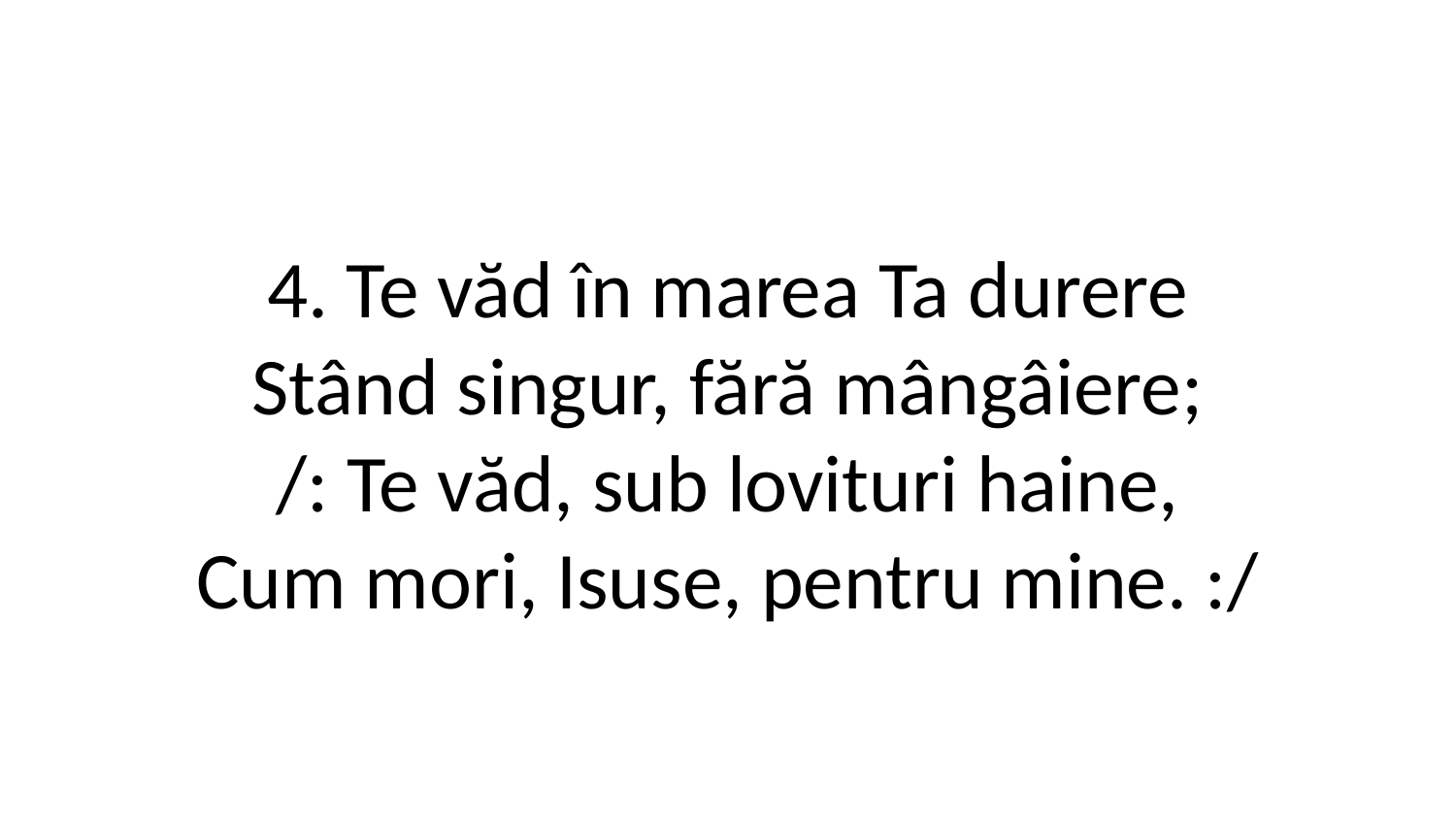

4. Te văd în marea Ta durere
Stând singur, fără mângâiere;
/: Te văd, sub lovituri haine,
Cum mori, Isuse, pentru mine. :/